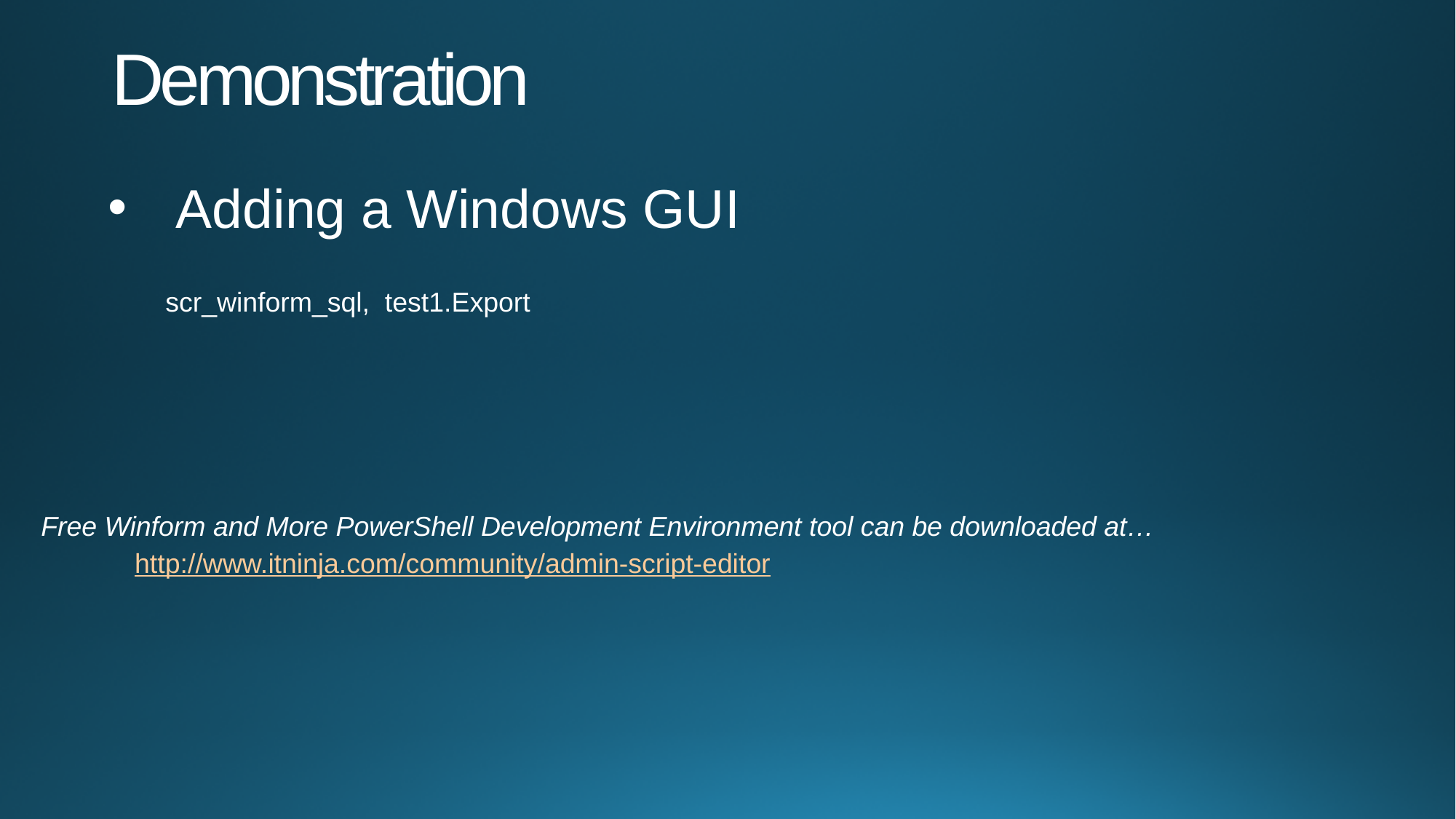

# Demonstration
Adding a Windows GUI
scr_winform_sql,  test1.Export
Free Winform and More PowerShell Development Environment tool can be downloaded at…
http://www.itninja.com/community/admin-script-editor